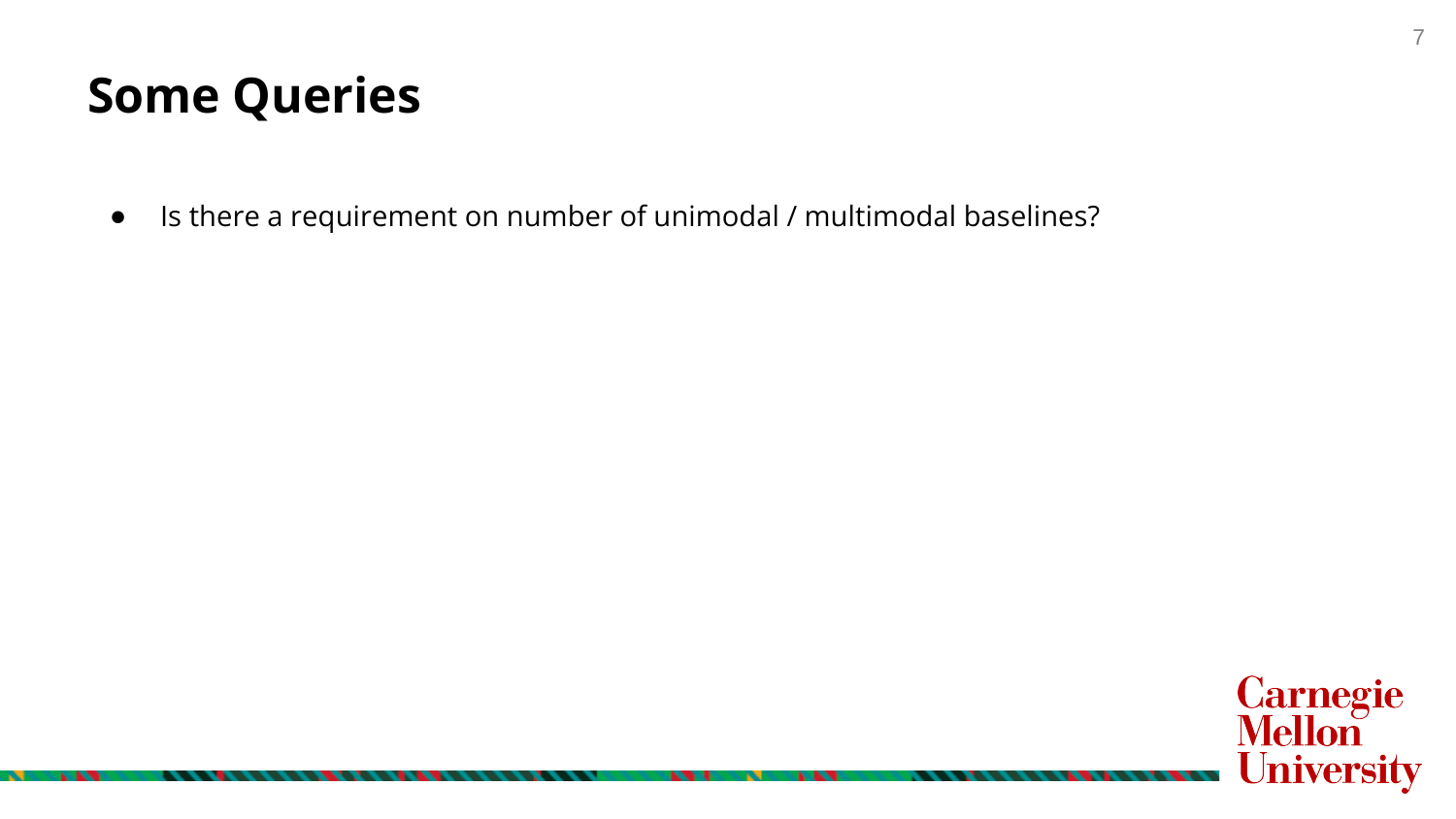

# Some Queries
Is there a requirement on number of unimodal / multimodal baselines?